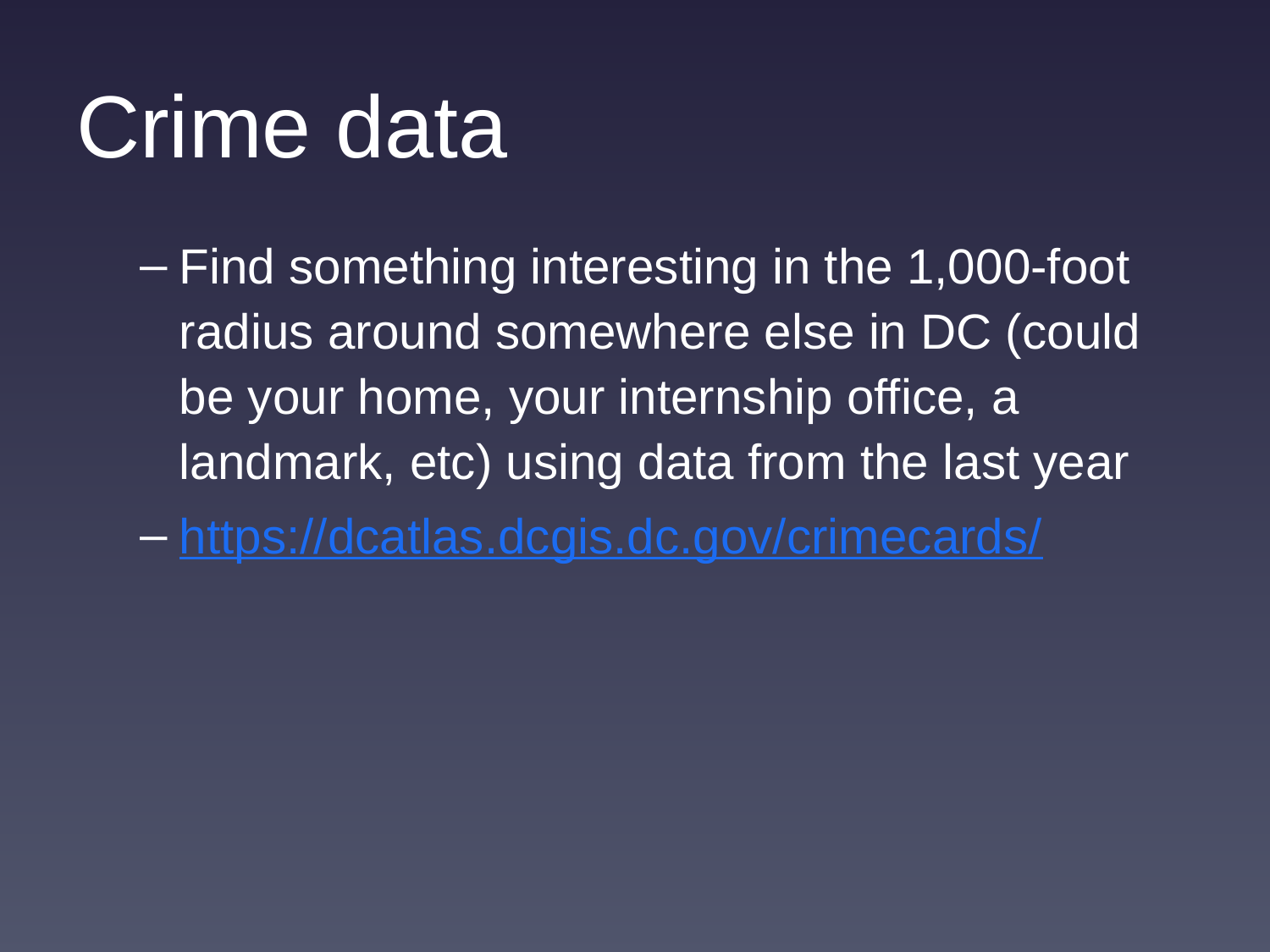

# Crime data
Find something interesting in the 1,000-foot radius around somewhere else in DC (could be your home, your internship office, a landmark, etc) using data from the last year
https://dcatlas.dcgis.dc.gov/crimecards/